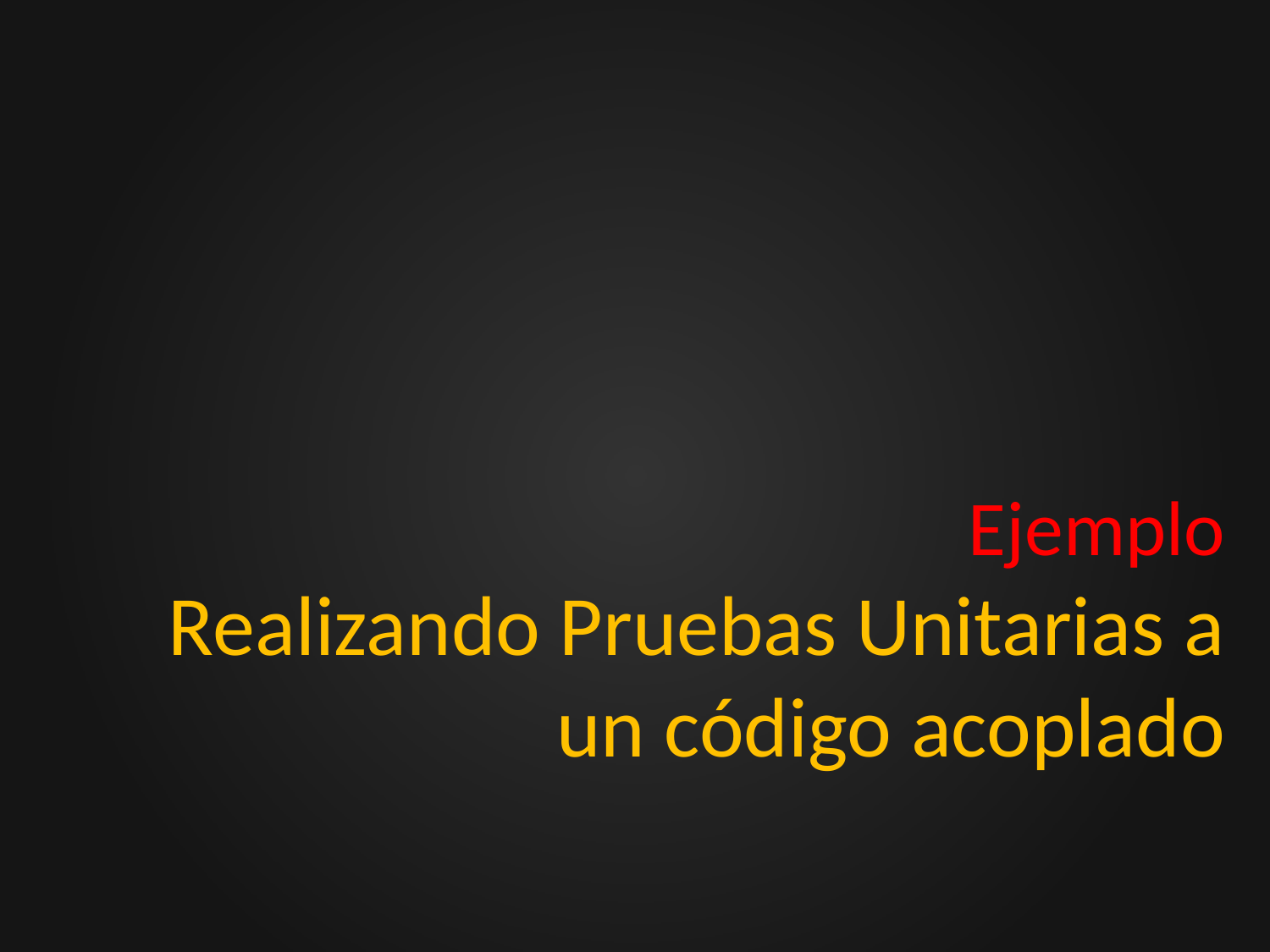

# Ejemplo Realizando Pruebas Unitarias a un código acoplado